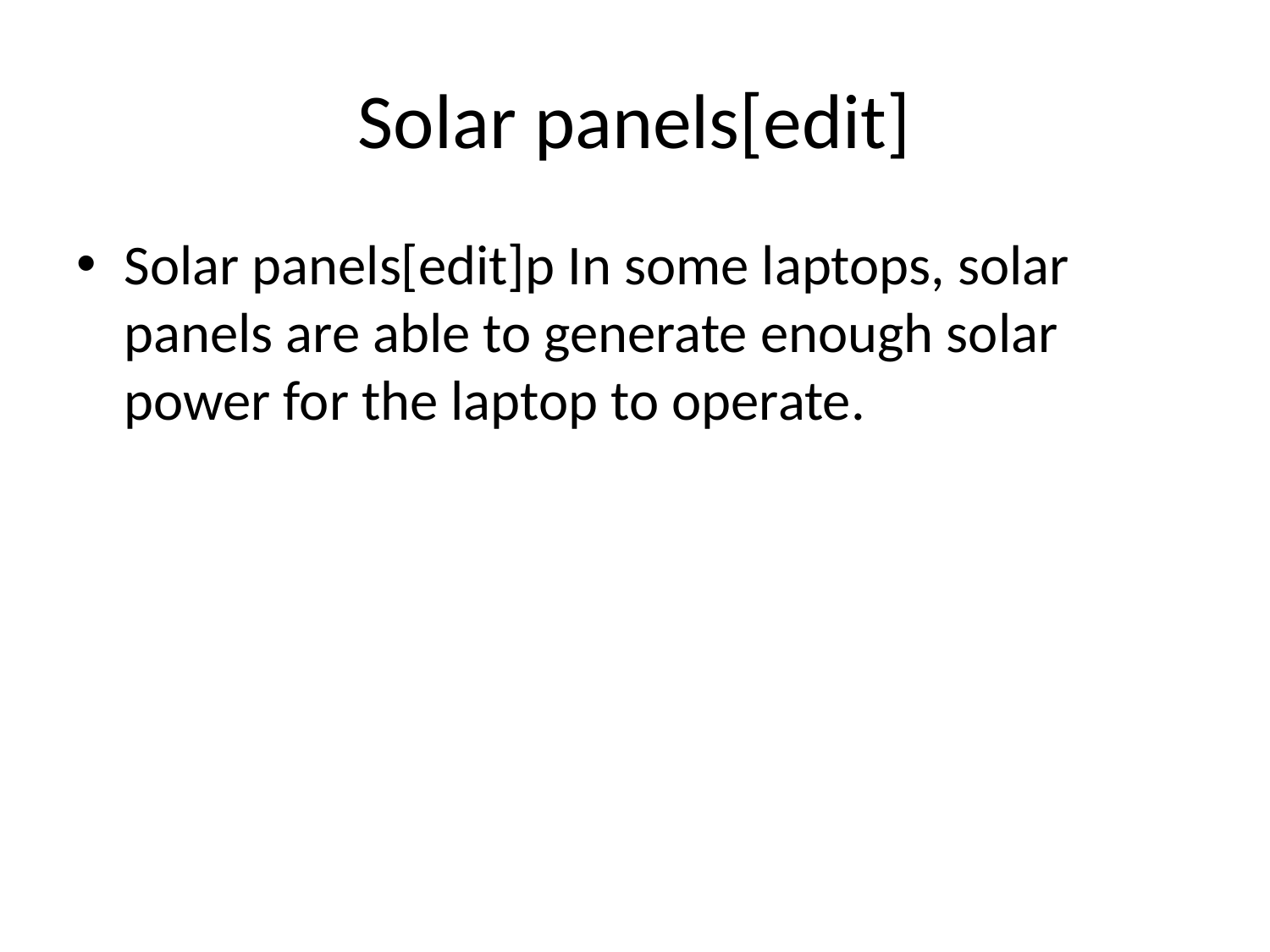

# Solar panels[edit]
Solar panels[edit]p In some laptops, solar panels are able to generate enough solar power for the laptop to operate.